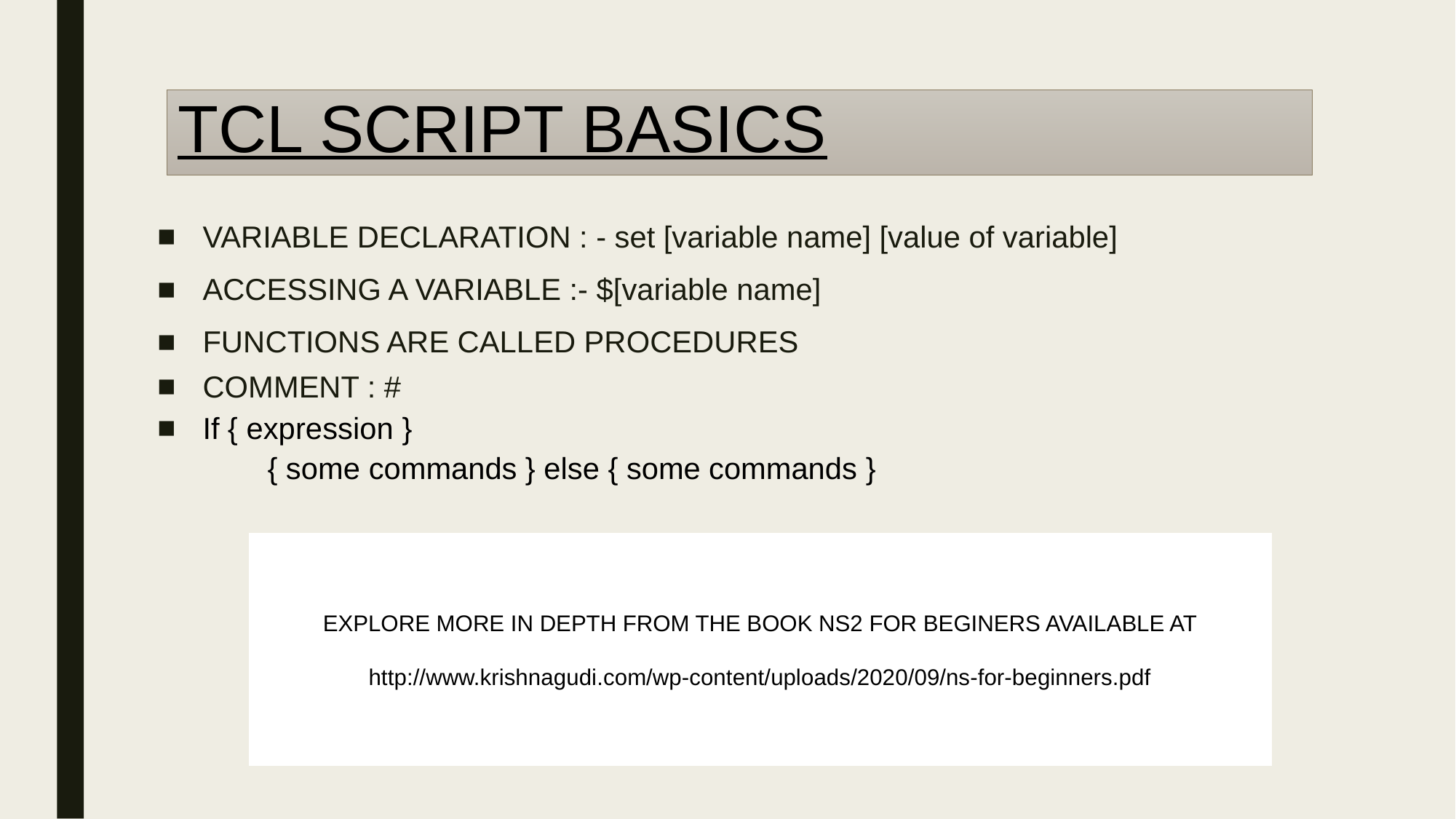

TCL SCRIPT BASICS
VARIABLE DECLARATION : - set [variable name] [value of variable]
ACCESSING A VARIABLE :- $[variable name]
FUNCTIONS ARE CALLED PROCEDURES
COMMENT : #
If { expression }
{ some commands } else { some commands }

EXPLORE MORE IN DEPTH FROM THE BOOK NS2 FOR BEGINERS AVAILABLE AT

http://www.krishnagudi.com/wp-content/uploads/2020/09/ns-for-beginners.pdf